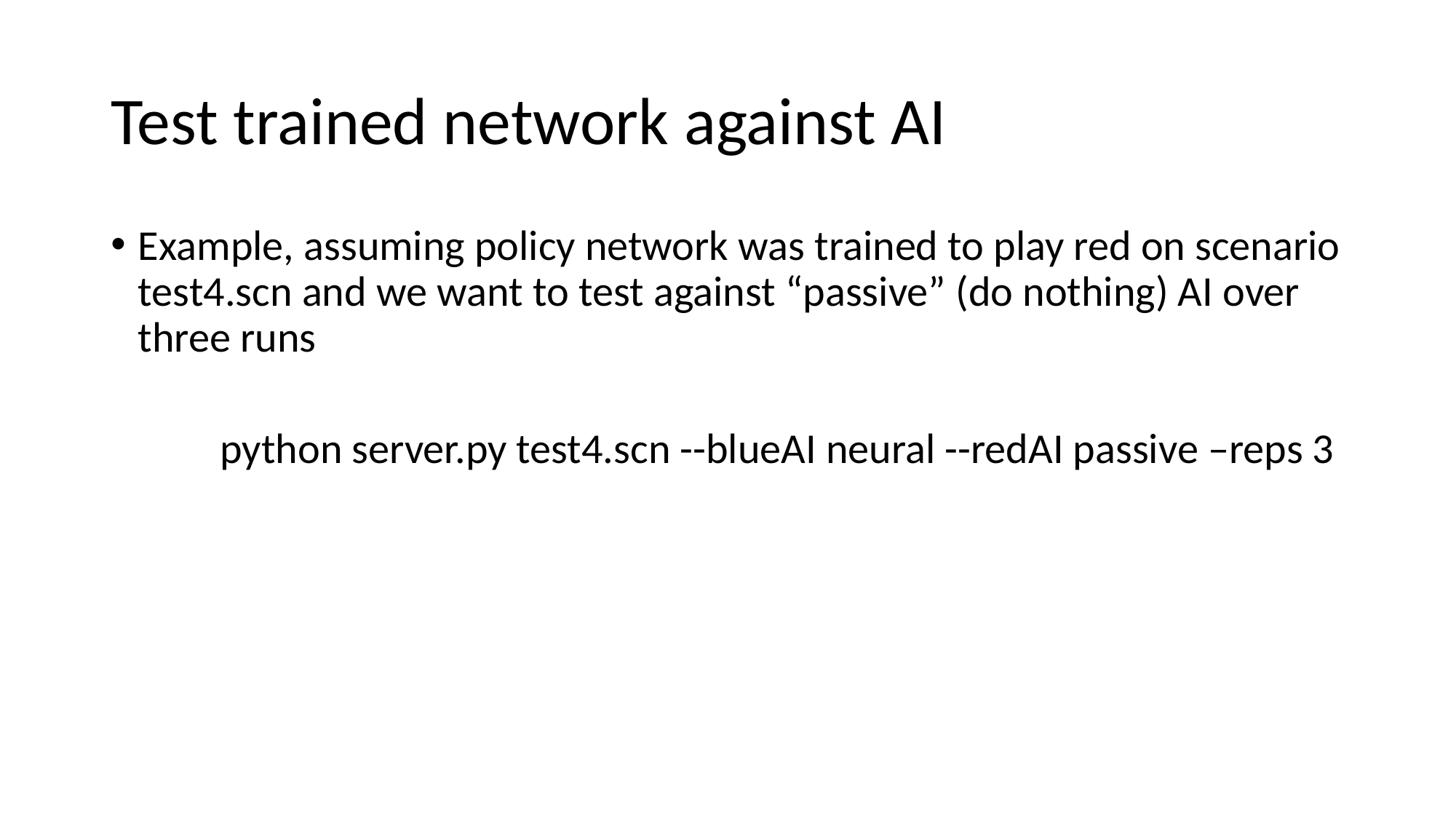

# Test trained network against AI
Example, assuming policy network was trained to play red on scenario test4.scn and we want to test against “passive” (do nothing) AI over three runs
	python server.py test4.scn --blueAI neural --redAI passive –reps 3